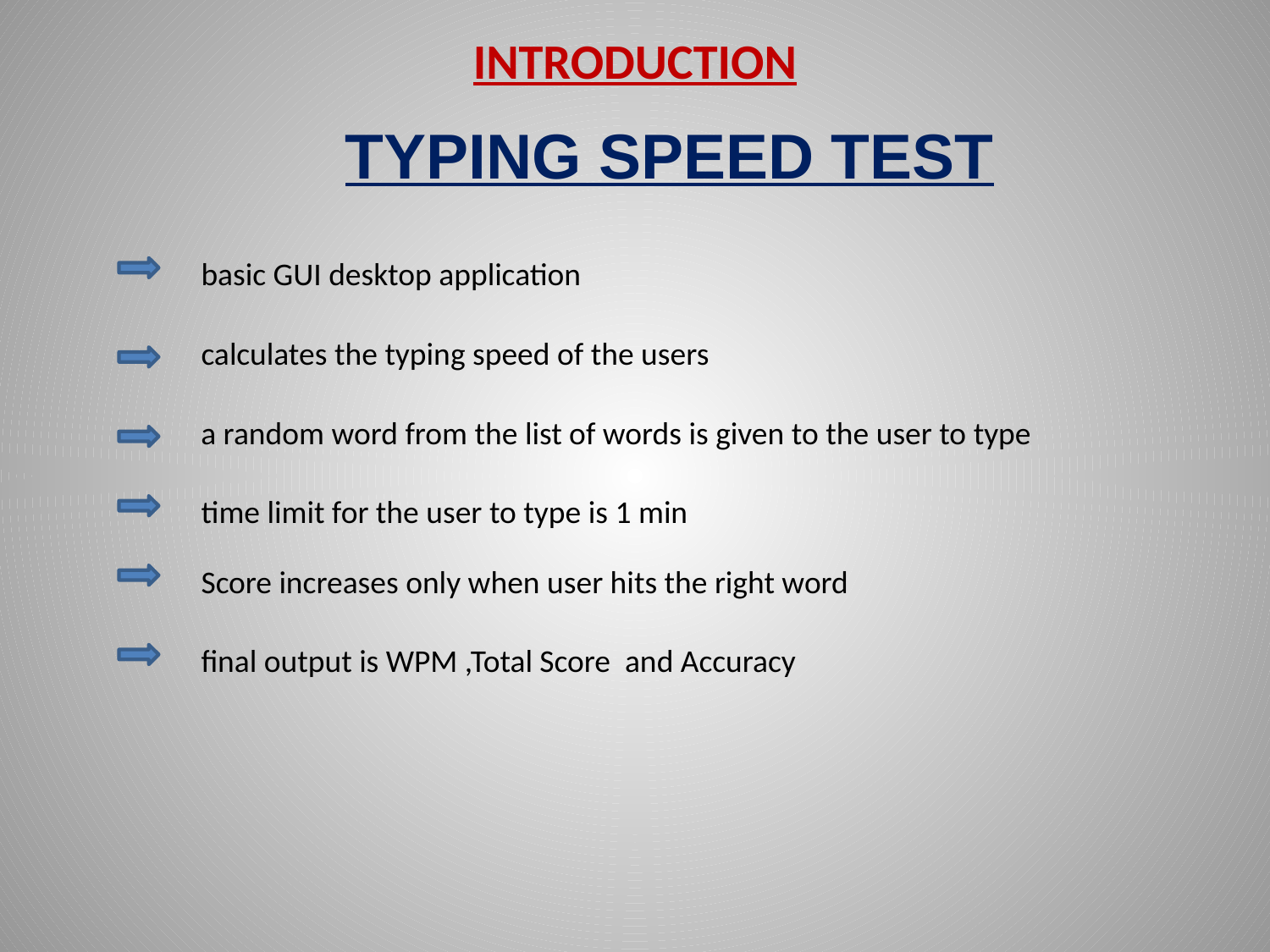

# INTRODUCTION
TYPING SPEED TEST
basic GUI desktop application

calculates the typing speed of the users

a random word from the list of words is given to the user to type

time limit for the user to type is 1 min

Score increases only when user hits the right word

final output is WPM ,Total Score  and Accuracy